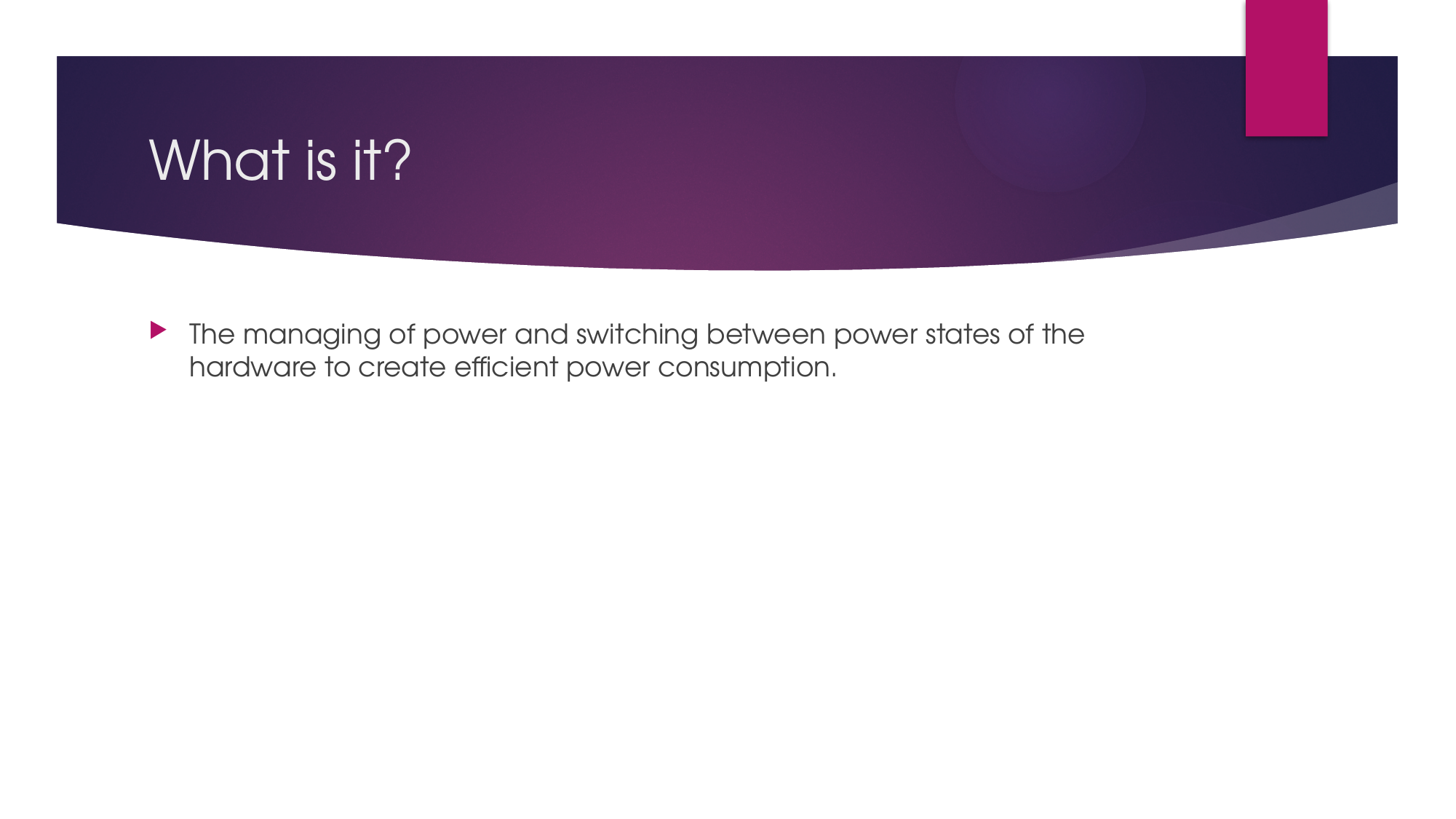

# What is it?
The managing of power and switching between power states of the hardware to create efficient power consumption.